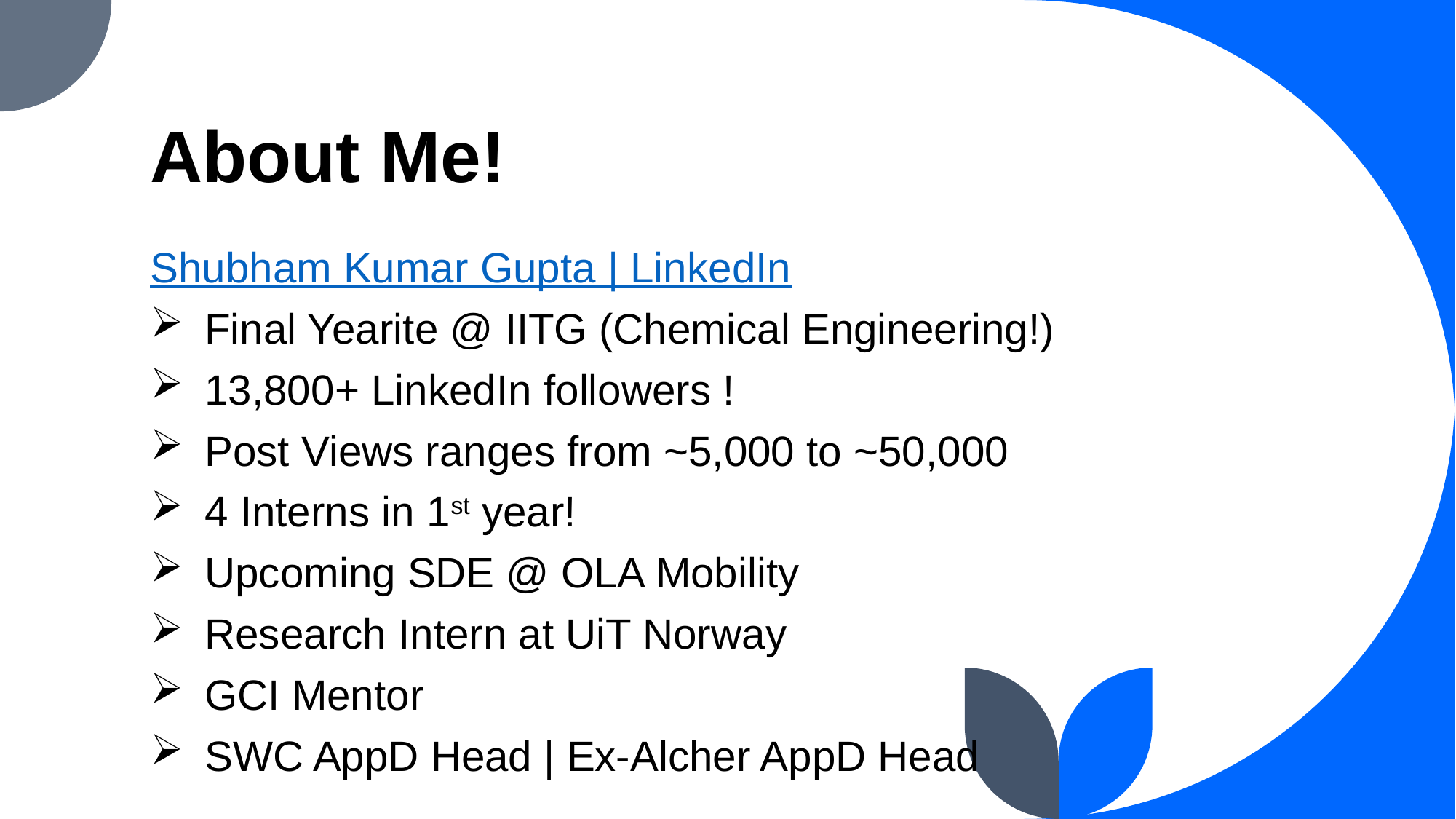

# About Me!
Shubham Kumar Gupta | LinkedIn
Final Yearite @ IITG (Chemical Engineering!)
13,800+ LinkedIn followers !
Post Views ranges from ~5,000 to ~50,000
4 Interns in 1st year!
Upcoming SDE @ OLA Mobility
Research Intern at UiT Norway
GCI Mentor
SWC AppD Head | Ex-Alcher AppD Head